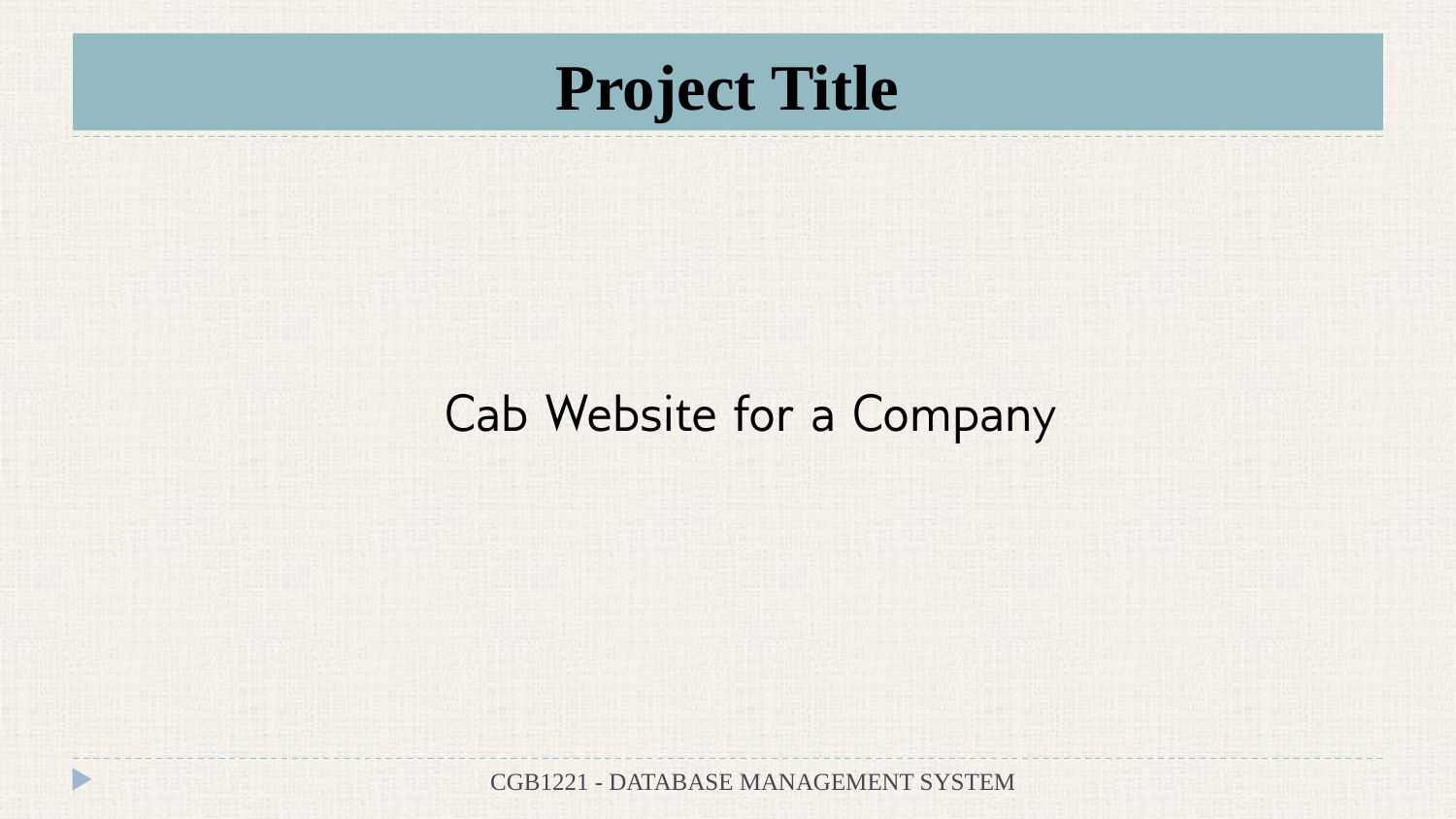

# Project Title

   Cab Website for a Company

2
CGB1221 - DATABASE MANAGEMENT SYSTEM